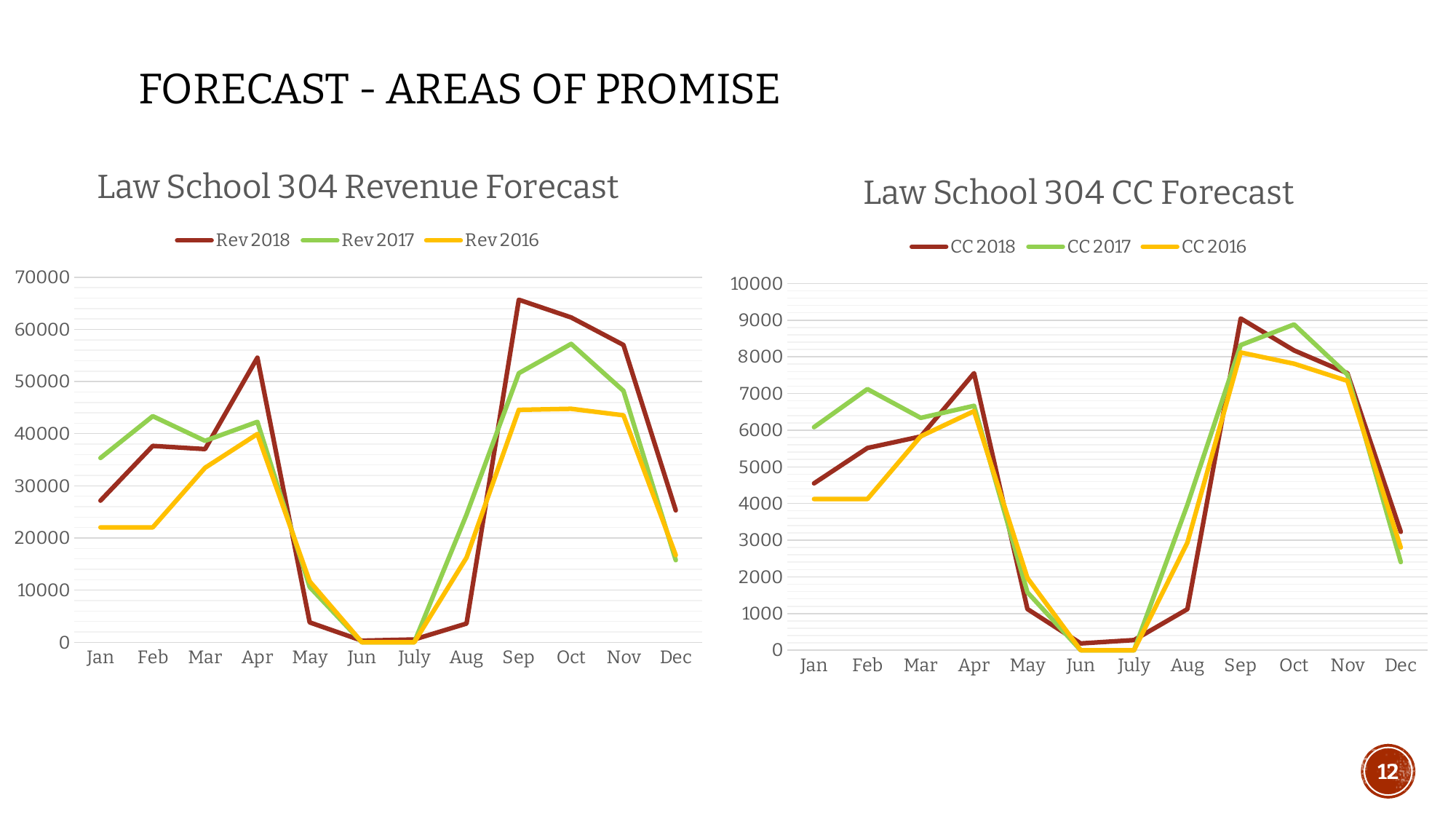

Forecast - Areas of Promise

### Chart: Law School 304 Revenue Forecast

| Category | Rev 2018 | Rev 2017 | Rev 2016 |
|---|---|---|---|
| Jan | 27160.534258073 | 35336.35 | 22032.1 |
| Feb | 37647.644722629 | 43355.2 | 22032.1 |
| Mar | 37041.26814501027 | 38624.08 | 33450.88 |
| Apr | 54574.69296001497 | 42266.62 | 39933.41 |
| May | 3810.49794572502 | 10592.74 | 11664.54 |
| Jun | 307.039990350401 | 0.0 | 0.0 |
| July | 536.3444693712297 | 0.0 | 0.0 |
| Aug | 3591.89295266645 | 24485.66 | 16230.96 |
| Sep | 65680.7887246247 | 51595.99 | 44574.42 |
| Oct | 62289.7142635641 | 57219.62 | 44769.83 |
| Nov | 57012.22240254347 | 48218.76 | 43516.05 |
| Dec | 25297.1245024462 | 15740.29 | 16695.34 |

### Chart: Law School 304 CC Forecast

| Category | CC 2018 | CC 2017 | CC 2016 |
|---|---|---|---|
| Jan | 4549.35176064716 | 6081.0 | 4122.0 |
| Feb | 5512.51786706835 | 7121.0 | 4122.0 |
| Mar | 5826.89897185084 | 6334.0 | 5832.0 |
| Apr | 7554.3066976755 | 6665.0 | 6520.0 |
| May | 1123.26783064136 | 1579.0 | 1970.0 |
| Jun | 185.601015466288 | 0.0 | 0.0 |
| July | 277.17223687033 | 0.0 | 0.0 |
| Aug | 1119.96911461009 | 3966.0 | 2934.0 |
| Sep | 9044.94083921984 | 8320.0 | 8118.0 |
| Oct | 8174.63719616055 | 8882.0 | 7812.0 |
| Nov | 7553.64234186645 | 7516.0 | 7345.0 |
| Dec | 3227.44735297367 | 2404.0 | 2802.0 |
12